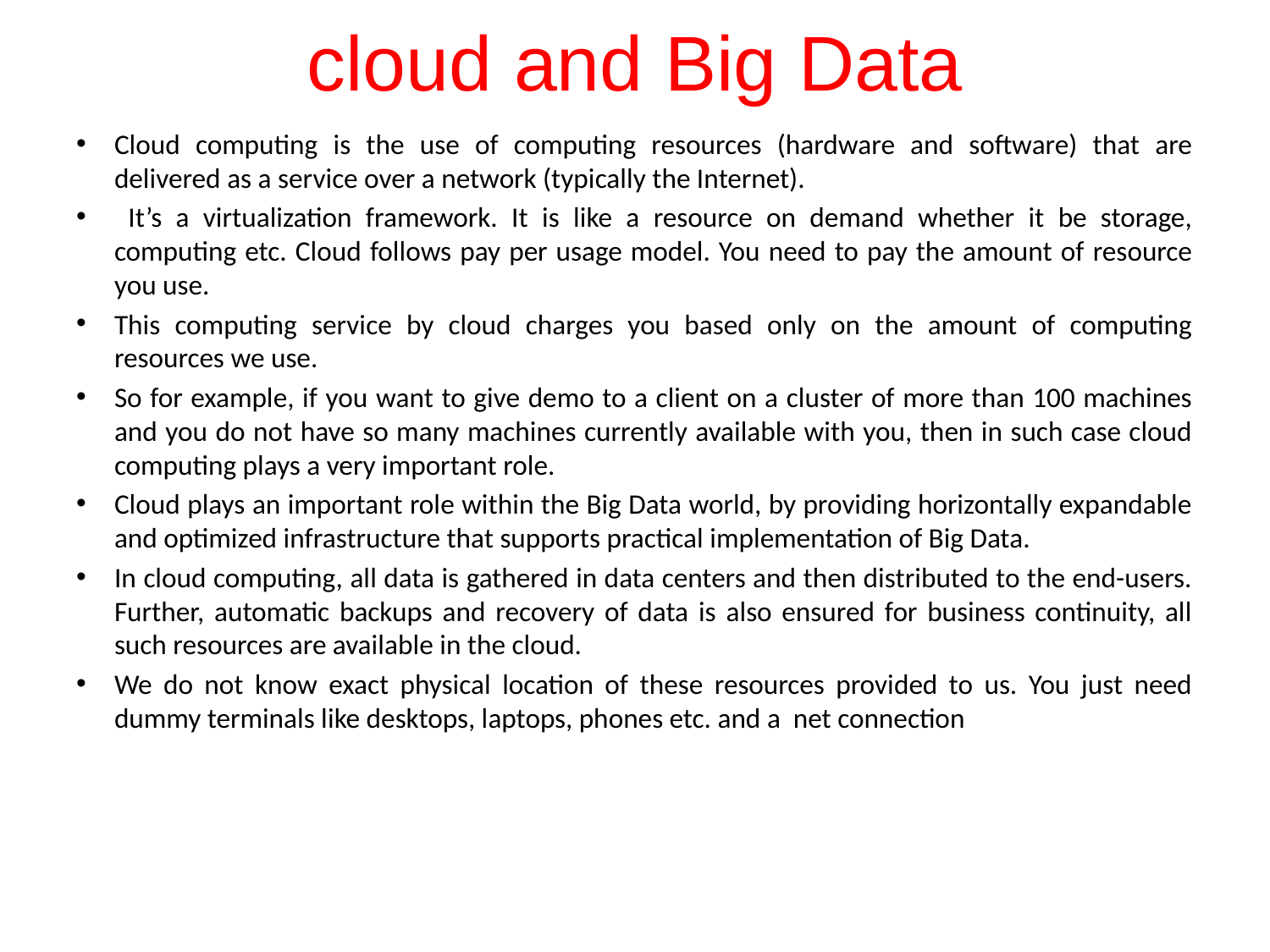

# cloud and Big Data
Cloud computing is the use of computing resources (hardware and software) that are delivered as a service over a network (typically the Internet).
 It’s a virtualization framework. It is like a resource on demand whether it be storage, computing etc. Cloud follows pay per usage model. You need to pay the amount of resource you use.
This computing service by cloud charges you based only on the amount of computing resources we use.
So for example, if you want to give demo to a client on a cluster of more than 100 machines and you do not have so many machines currently available with you, then in such case cloud computing plays a very important role.
Cloud plays an important role within the Big Data world, by providing horizontally expandable and optimized infrastructure that supports practical implementation of Big Data.
In cloud computing, all data is gathered in data centers and then distributed to the end-users. Further, automatic backups and recovery of data is also ensured for business continuity, all such resources are available in the cloud.
We do not know exact physical location of these resources provided to us. You just need dummy terminals like desktops, laptops, phones etc. and a  net connection